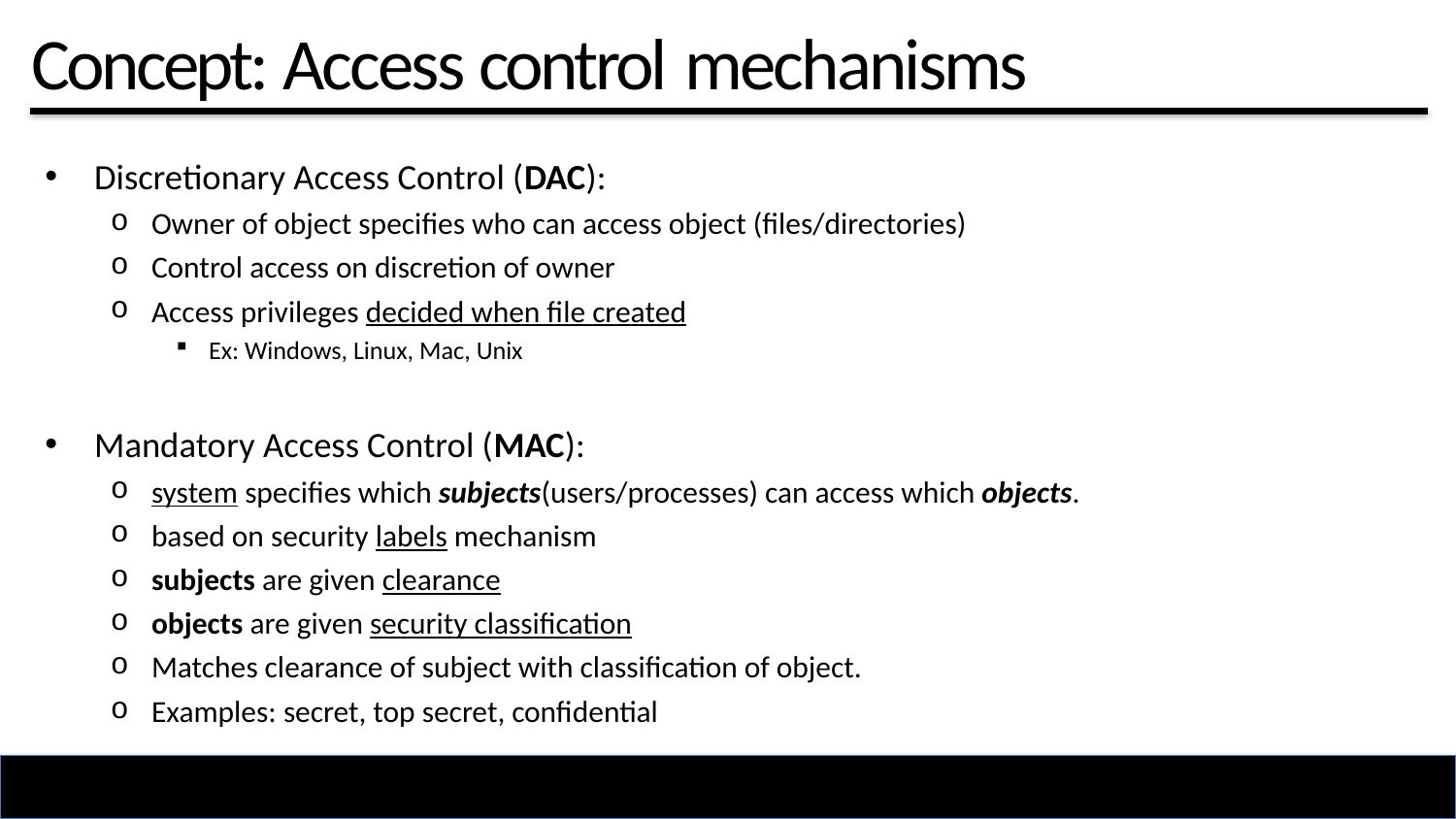

# Concept: Access control mechanisms
Discretionary Access Control (DAC):
Owner of object specifies who can access object (files/directories)
Control access on discretion of owner
Access privileges decided when file created
Ex: Windows, Linux, Mac, Unix

Mandatory Access Control (MAC):
system specifies which subjects(users/processes) can access which objects.
based on security labels mechanism
subjects are given clearance
objects are given security classification
Matches clearance of subject with classification of object.
Examples: secret, top secret, confidential